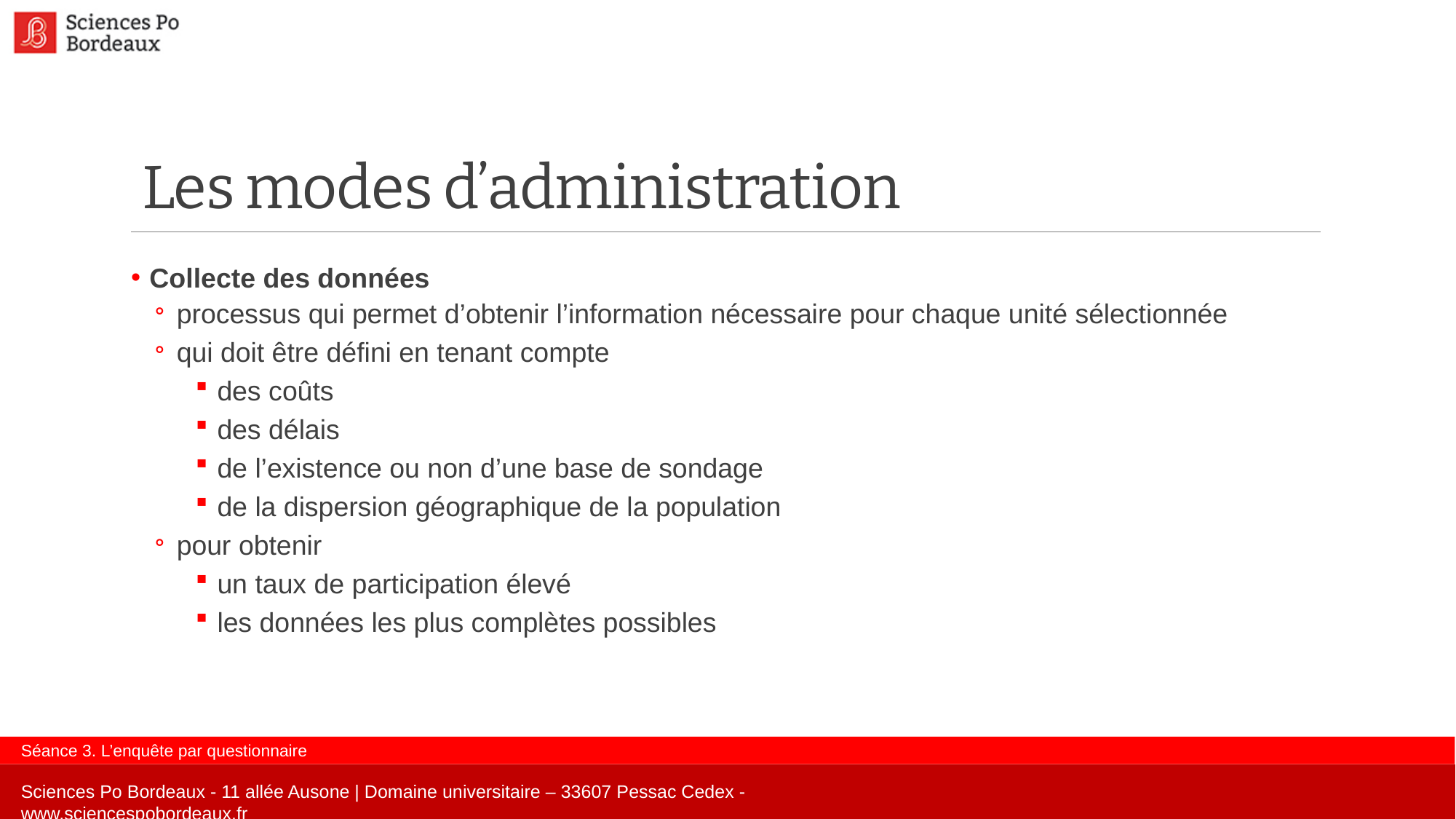

# Les modes d’administration
 Collecte des données
processus qui permet d’obtenir l’information nécessaire pour chaque unité sélectionnée
qui doit être défini en tenant compte
des coûts
des délais
de l’existence ou non d’une base de sondage
de la dispersion géographique de la population
pour obtenir
un taux de participation élevé
les données les plus complètes possibles
Séance 3. L’enquête par questionnaire